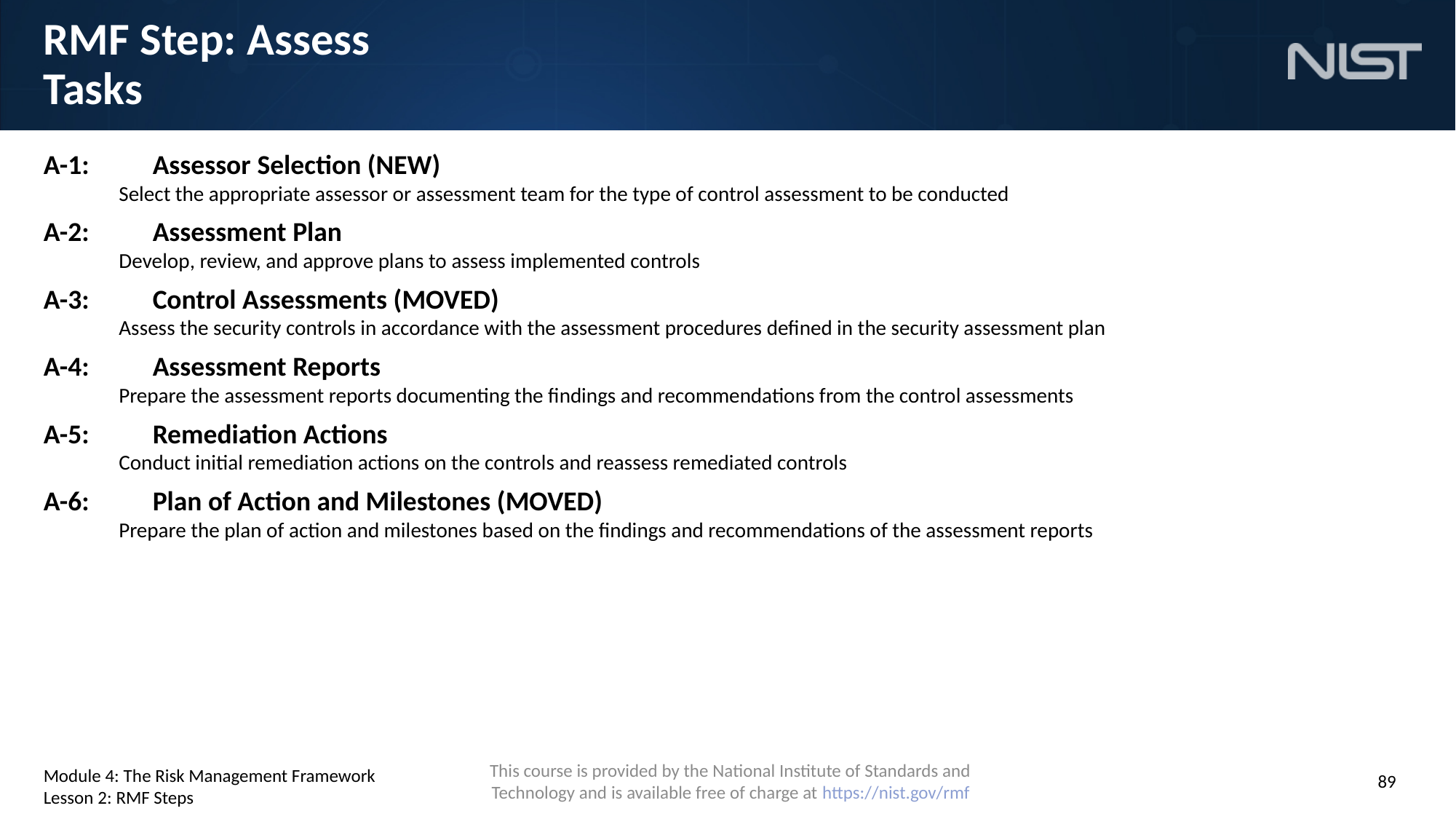

# RMF Step: Assess Tasks
A-1:	Assessor Selection (NEW)
Select the appropriate assessor or assessment team for the type of control assessment to be conducted
A-2:	Assessment Plan
Develop, review, and approve plans to assess implemented controls
A-3:	Control Assessments (MOVED)
Assess the security controls in accordance with the assessment procedures defined in the security assessment plan
A-4:	Assessment Reports
Prepare the assessment reports documenting the findings and recommendations from the control assessments
A-5:	Remediation Actions
Conduct initial remediation actions on the controls and reassess remediated controls
A-6:	Plan of Action and Milestones (MOVED)
Prepare the plan of action and milestones based on the findings and recommendations of the assessment reports
Module 4: The Risk Management Framework
Lesson 2: RMF Steps
89